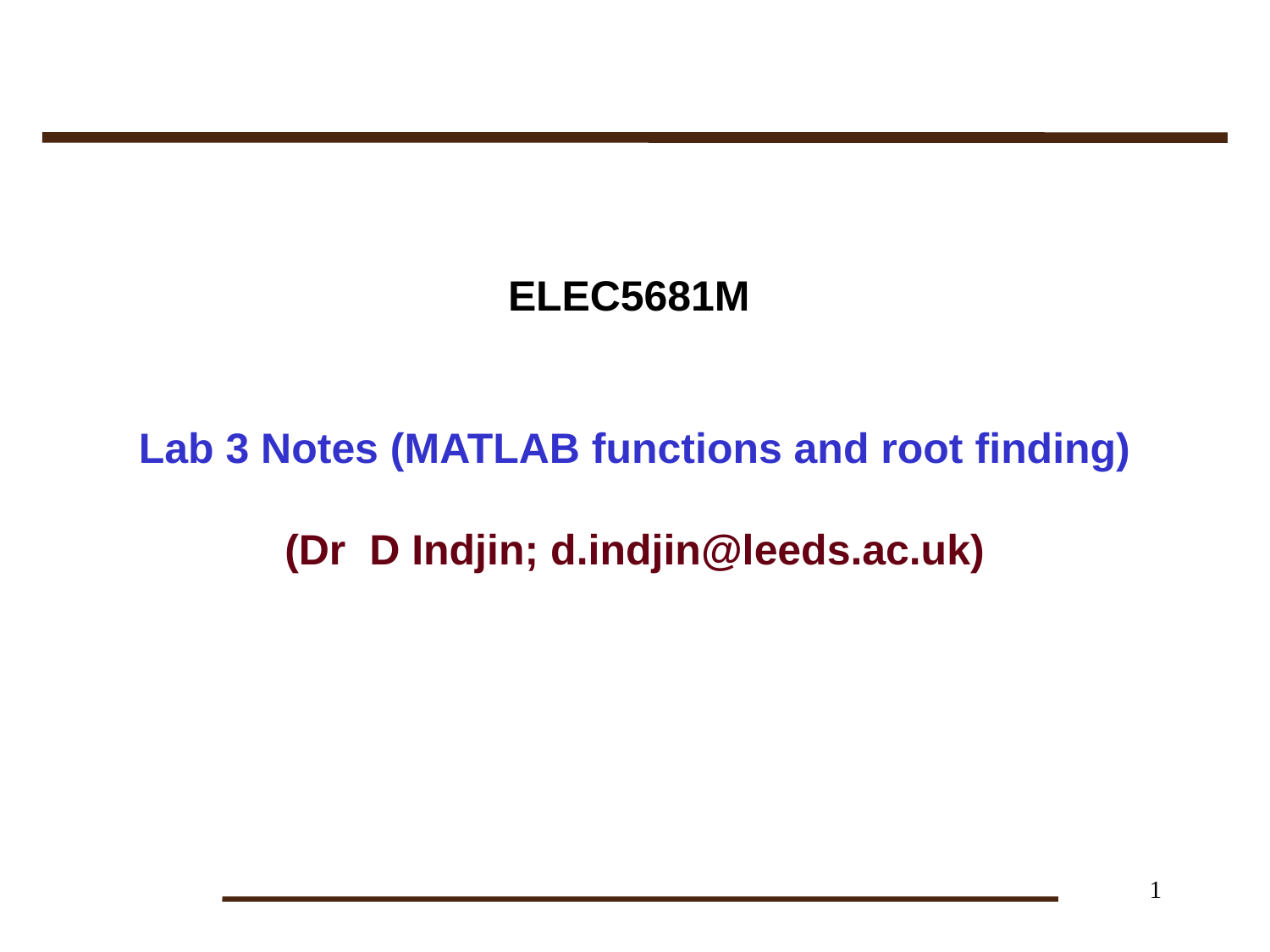

ELEC5681M

Lab 3 Notes (MATLAB functions and root finding)

(Dr  D Indjin; d.indjin@leeds.ac.uk)

1